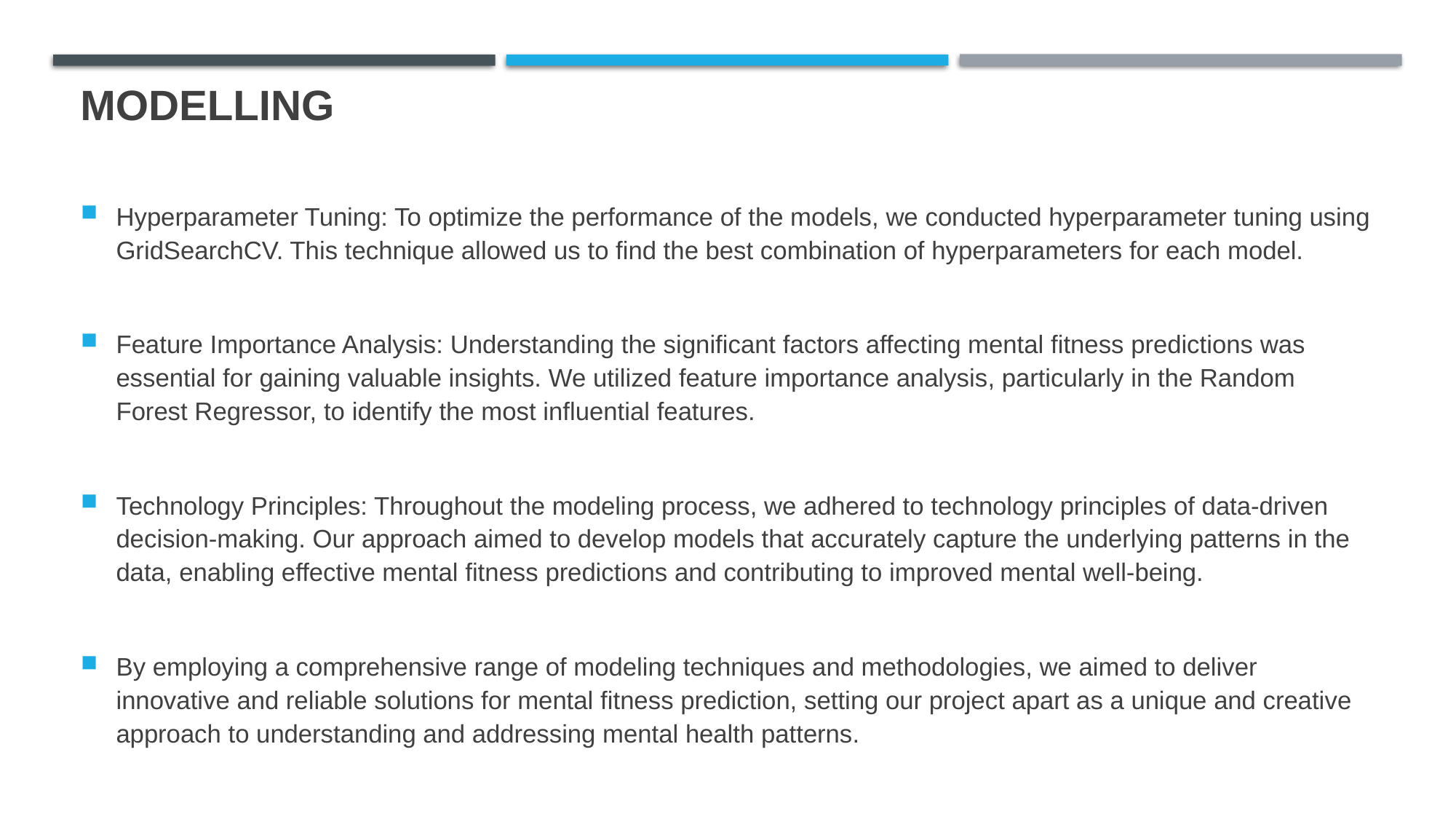

# MODELLING

Hyperparameter Tuning: To optimize the performance of the models, we conducted hyperparameter tuning using GridSearchCV. This technique allowed us to find the best combination of hyperparameters for each model.

Feature Importance Analysis: Understanding the significant factors affecting mental fitness predictions was essential for gaining valuable insights. We utilized feature importance analysis, particularly in the Random Forest Regressor, to identify the most influential features.

Technology Principles: Throughout the modeling process, we adhered to technology principles of data-driven decision-making. Our approach aimed to develop models that accurately capture the underlying patterns in the data, enabling effective mental fitness predictions and contributing to improved mental well-being.

By employing a comprehensive range of modeling techniques and methodologies, we aimed to deliver innovative and reliable solutions for mental fitness prediction, setting our project apart as a unique and creative approach to understanding and addressing mental health patterns.